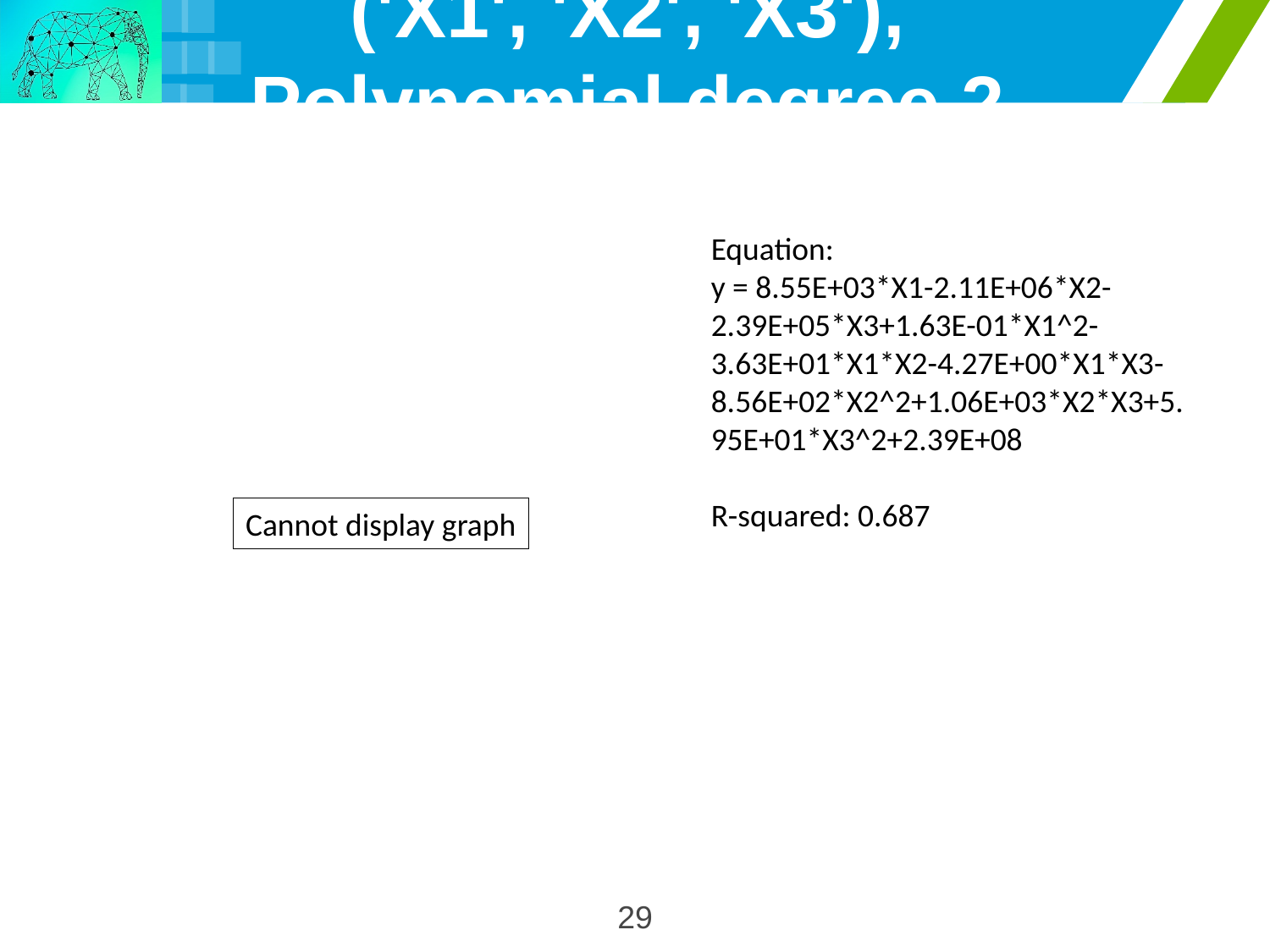

('X1', 'X2', 'X3'), Polynomial degree 2
Cannot display graph
Equation:
y = 8.55E+03*X1-2.11E+06*X2-2.39E+05*X3+1.63E-01*X1^2-3.63E+01*X1*X2-4.27E+00*X1*X3-8.56E+02*X2^2+1.06E+03*X2*X3+5.95E+01*X3^2+2.39E+08
R-squared: 0.687